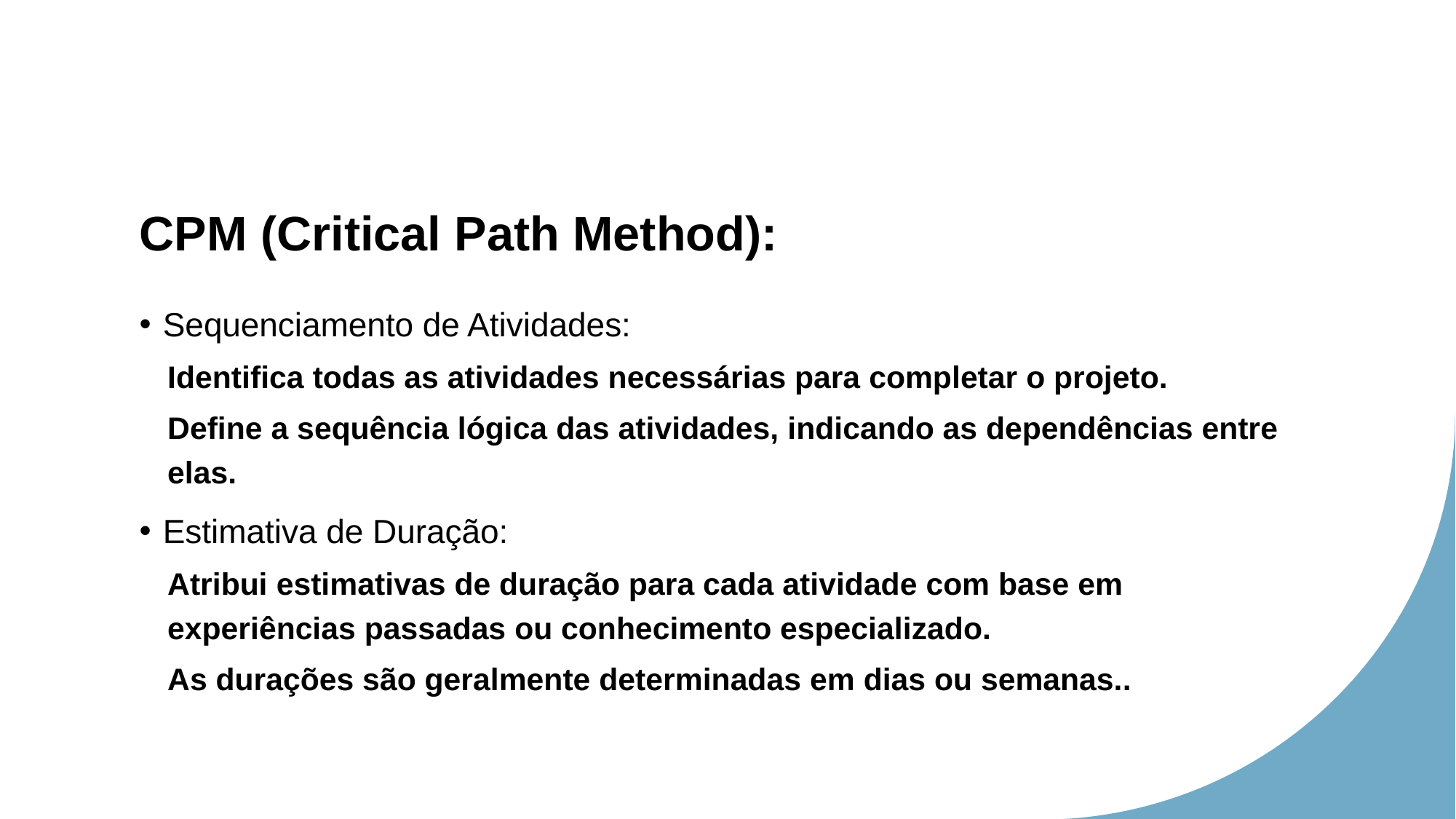

# CPM (Critical Path Method):
Sequenciamento de Atividades:
Identifica todas as atividades necessárias para completar o projeto.
Define a sequência lógica das atividades, indicando as dependências entre elas.
Estimativa de Duração:
Atribui estimativas de duração para cada atividade com base em experiências passadas ou conhecimento especializado.
As durações são geralmente determinadas em dias ou semanas..